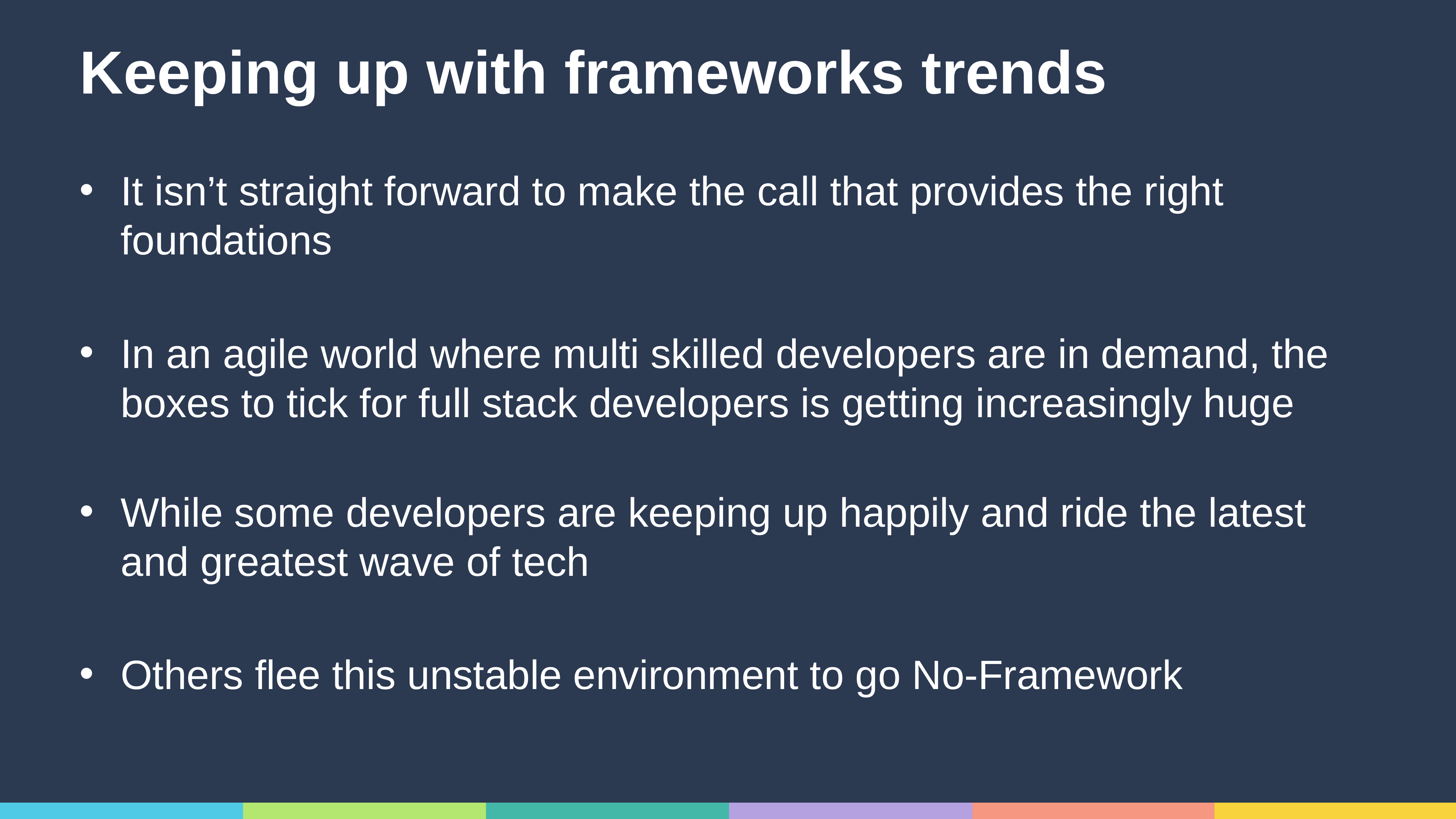

# Keeping up with frameworks trends
It isn’t straight forward to make the call that provides the right foundations

In an agile world where multi skilled developers are in demand, the boxes to tick for full stack developers is getting increasingly huge

While some developers are keeping up happily and ride the latest and greatest wave of tech

Others flee this unstable environment to go No-Framework